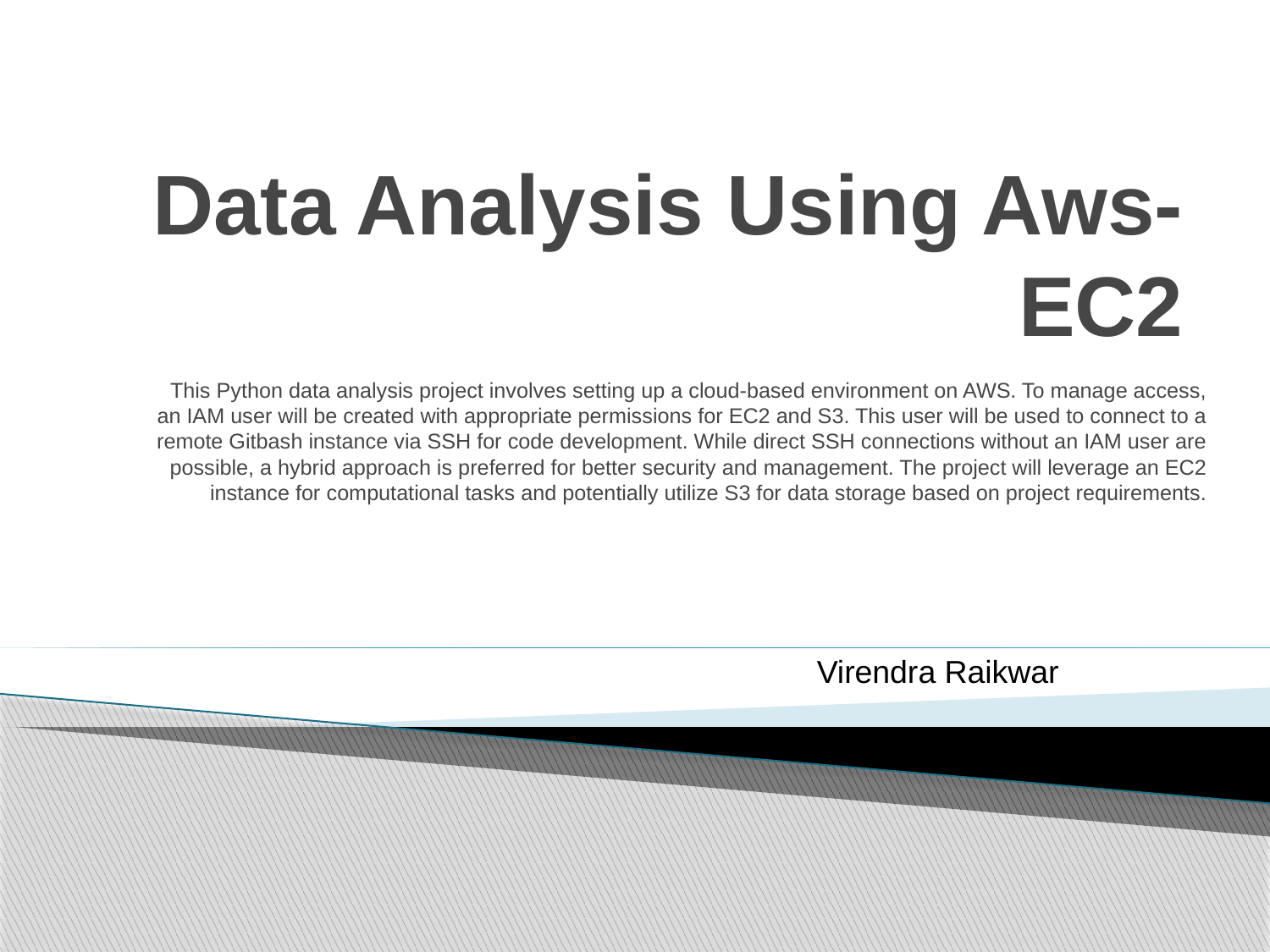

# Data Analysis Using Aws-EC2
This Python data analysis project involves setting up a cloud-based environment on AWS. To manage access, an IAM user will be created with appropriate permissions for EC2 and S3. This user will be used to connect to a remote Gitbash instance via SSH for code development. While direct SSH connections without an IAM user are possible, a hybrid approach is preferred for better security and management. The project will leverage an EC2 instance for computational tasks and potentially utilize S3 for data storage based on project requirements.
Virendra Raikwar